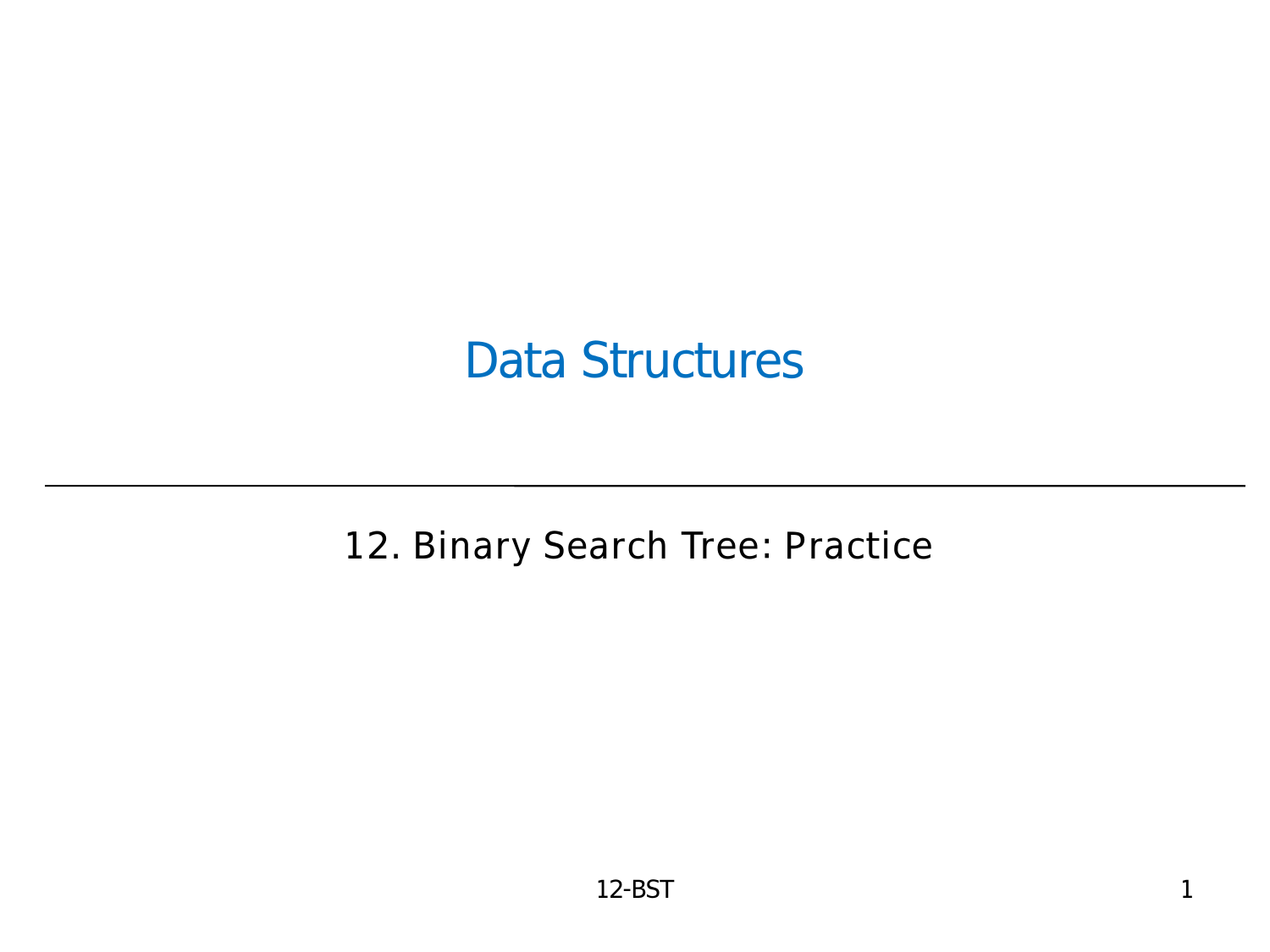

# Data Structures
12. Binary Search Tree: Practice
12-BST
1